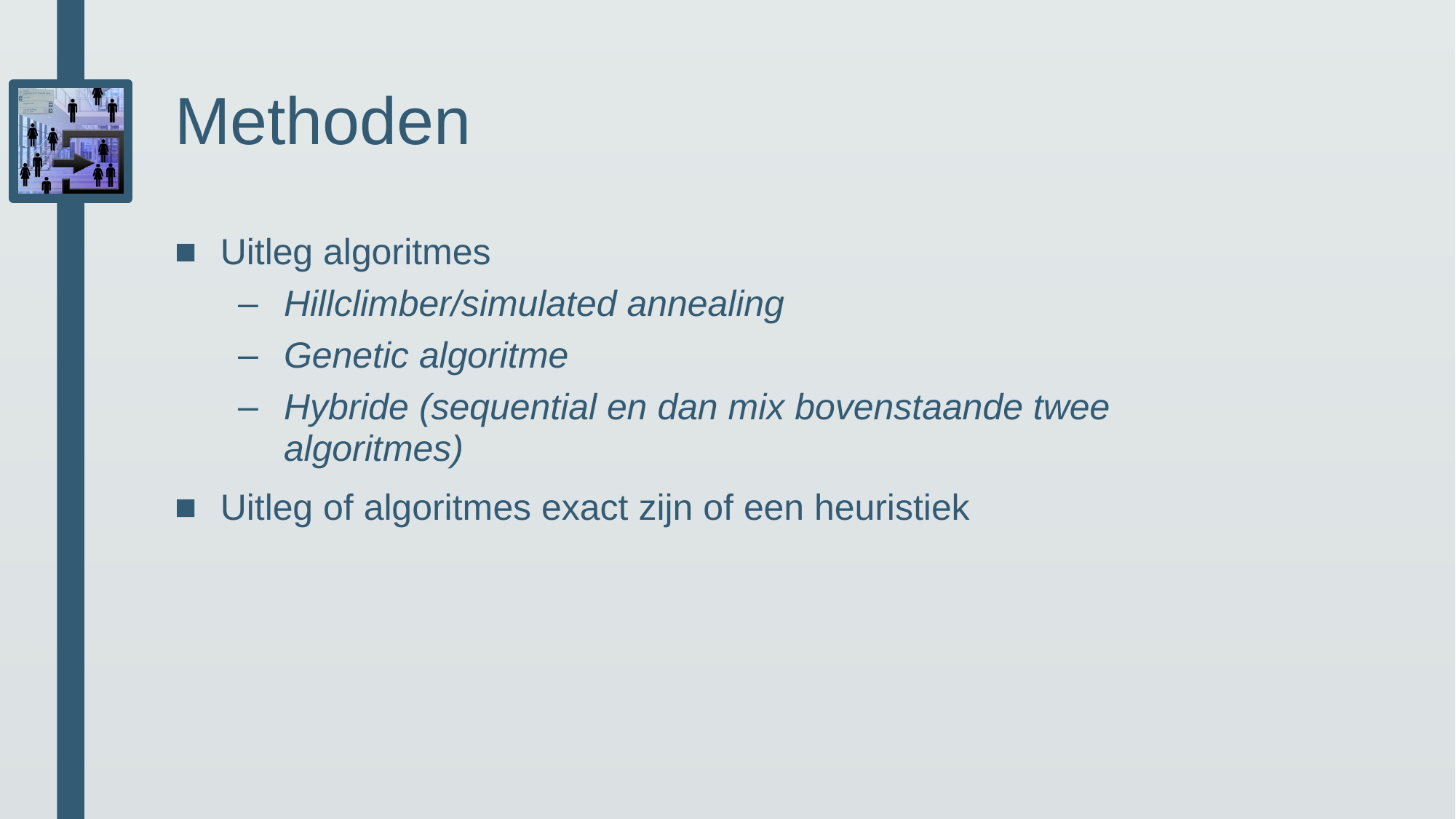

# Methoden
Uitleg algoritmes
Hillclimber/simulated annealing
Genetic algoritme
Hybride (sequential en dan mix bovenstaande twee algoritmes)
Uitleg of algoritmes exact zijn of een heuristiek